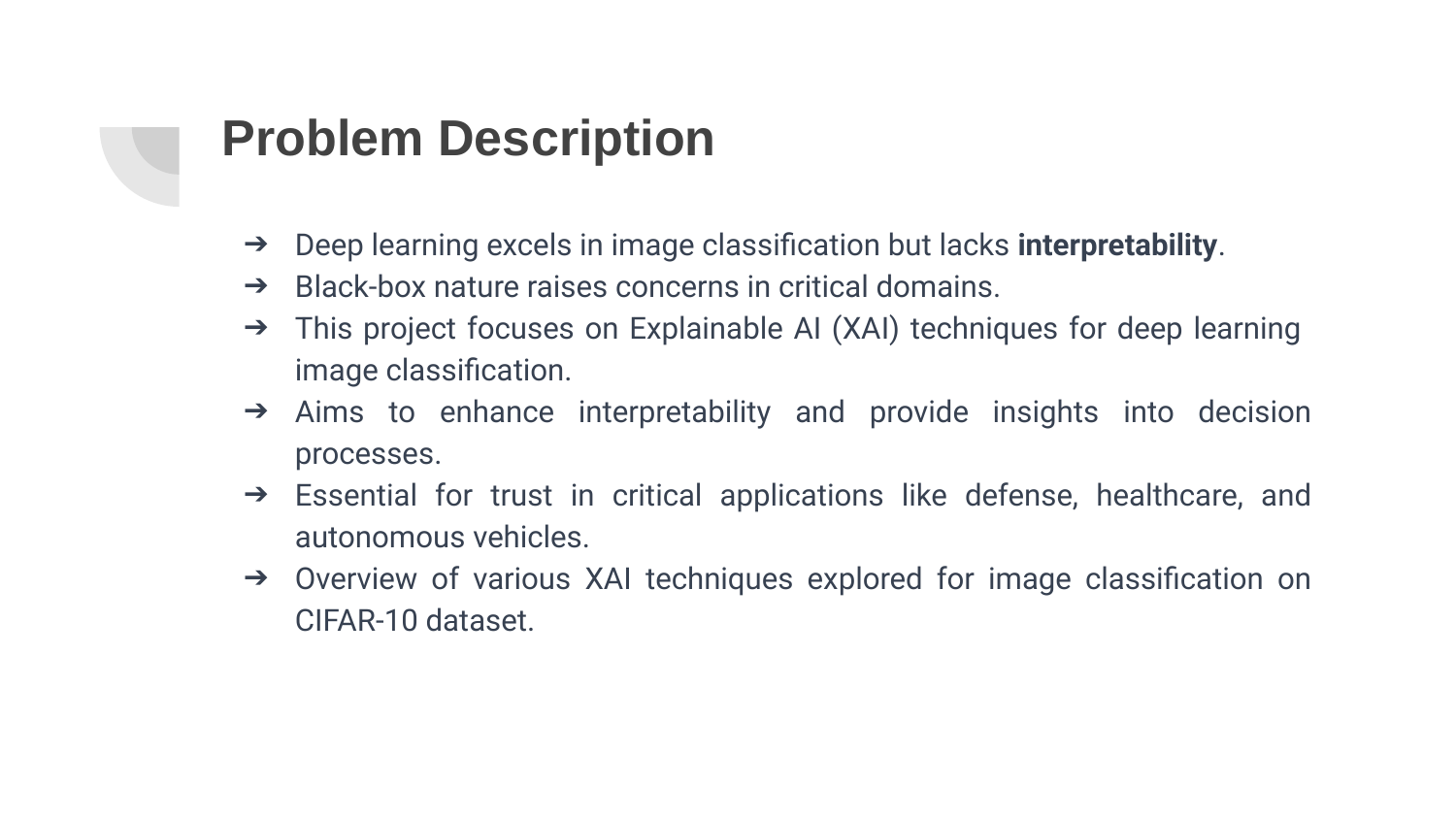

# Problem Description
Deep learning excels in image classification but lacks interpretability.
Black-box nature raises concerns in critical domains.
This project focuses on Explainable AI (XAI) techniques for deep learning  image classification.
Aims to enhance interpretability and provide insights into decision processes.
Essential for trust in critical applications like defense, healthcare, and autonomous vehicles.
Overview of various XAI techniques explored for image classification on CIFAR-10 dataset.